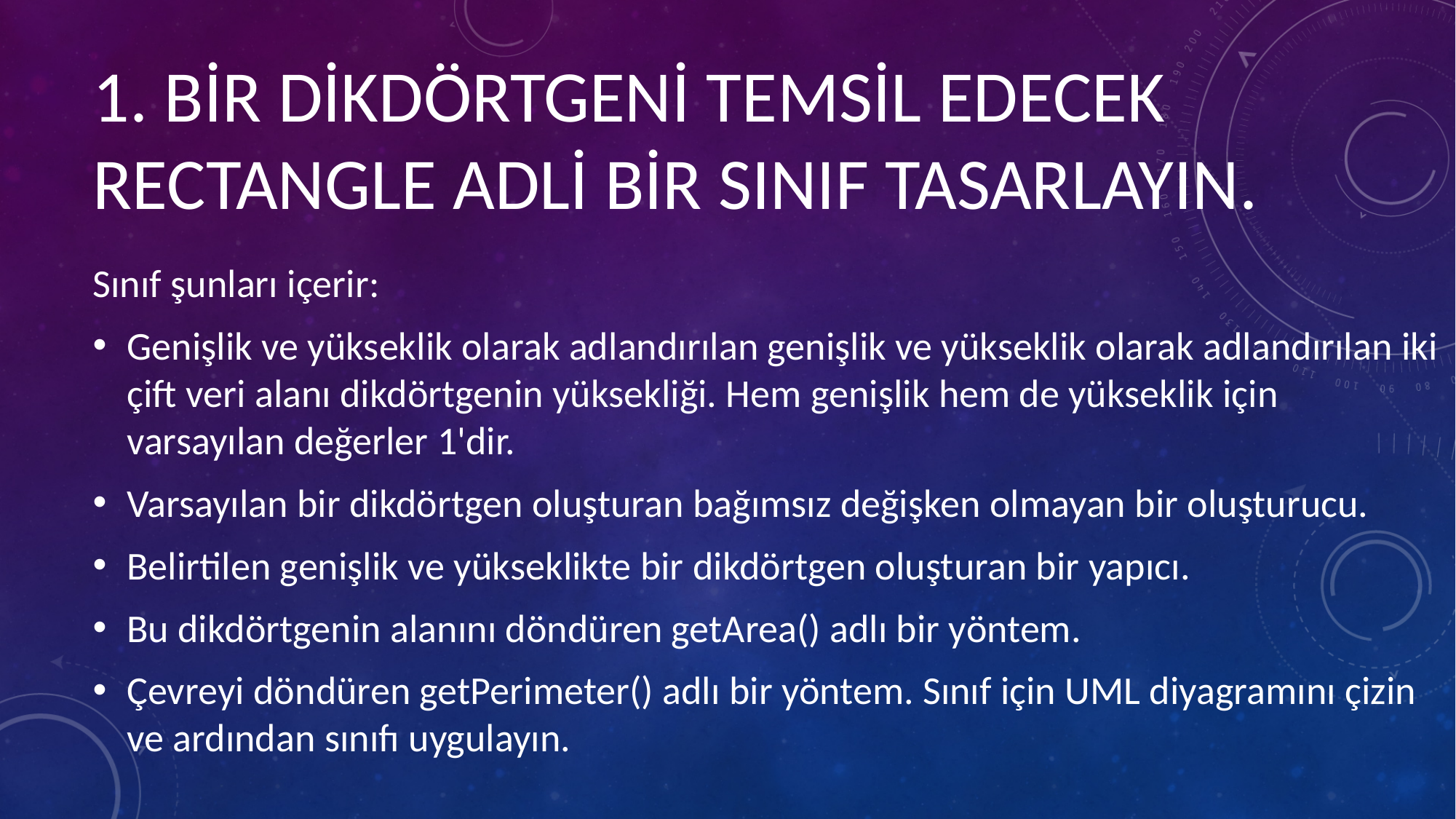

# 1. bir dikdörtgeni temsil edecek Rectangle adli bir sınıf tasarlayın.
Sınıf şunları içerir:
Genişlik ve yükseklik olarak adlandırılan genişlik ve yükseklik olarak adlandırılan iki çift veri alanı dikdörtgenin yüksekliği. Hem genişlik hem de yükseklik için varsayılan değerler 1'dir.
Varsayılan bir dikdörtgen oluşturan bağımsız değişken olmayan bir oluşturucu.
Belirtilen genişlik ve yükseklikte bir dikdörtgen oluşturan bir yapıcı.
Bu dikdörtgenin alanını döndüren getArea() adlı bir yöntem.
Çevreyi döndüren getPerimeter() adlı bir yöntem. Sınıf için UML diyagramını çizin ve ardından sınıfı uygulayın.